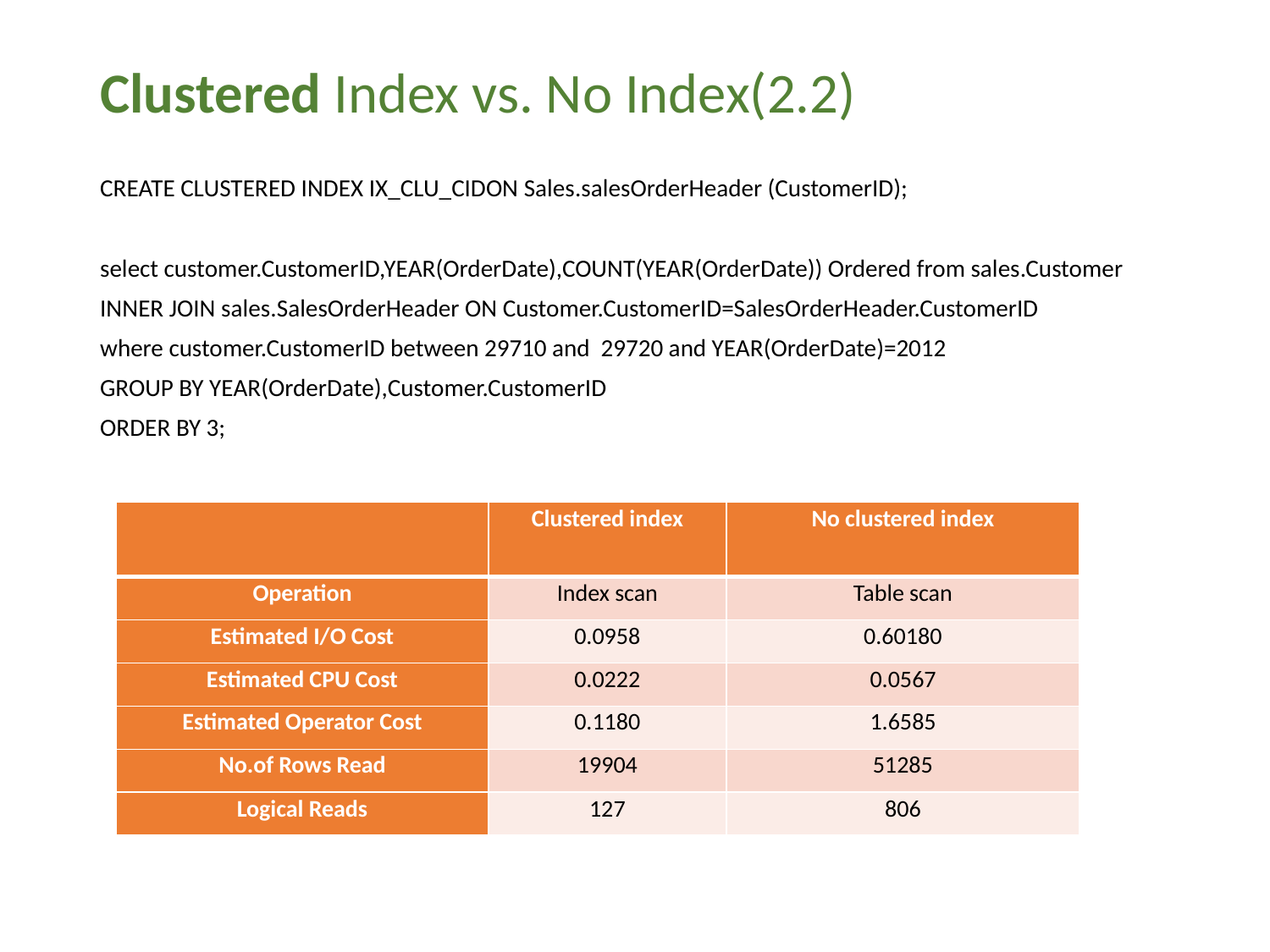

# Clustered Index vs. No Index(2.2)
CREATE CLUSTERED INDEX IX_CLU_CIDON Sales.salesOrderHeader (CustomerID);

select customer.CustomerID,YEAR(OrderDate),COUNT(YEAR(OrderDate)) Ordered from sales.Customer
INNER JOIN sales.SalesOrderHeader ON Customer.CustomerID=SalesOrderHeader.CustomerID
where customer.CustomerID between 29710 and  29720 and YEAR(OrderDate)=2012
GROUP BY YEAR(OrderDate),Customer.CustomerID
ORDER BY 3;

|  | Clustered index | No clustered index |
| --- | --- | --- |
| Operation | Index scan | Table scan |
| Estimated I/O Cost | 0.0958 | 0.60180 |
| Estimated CPU Cost | 0.0222 | 0.0567 |
| Estimated Operator Cost | 0.1180 | 1.6585 |
| No.of Rows Read | 19904 | 51285 |
| Logical Reads | 127 | 806 |